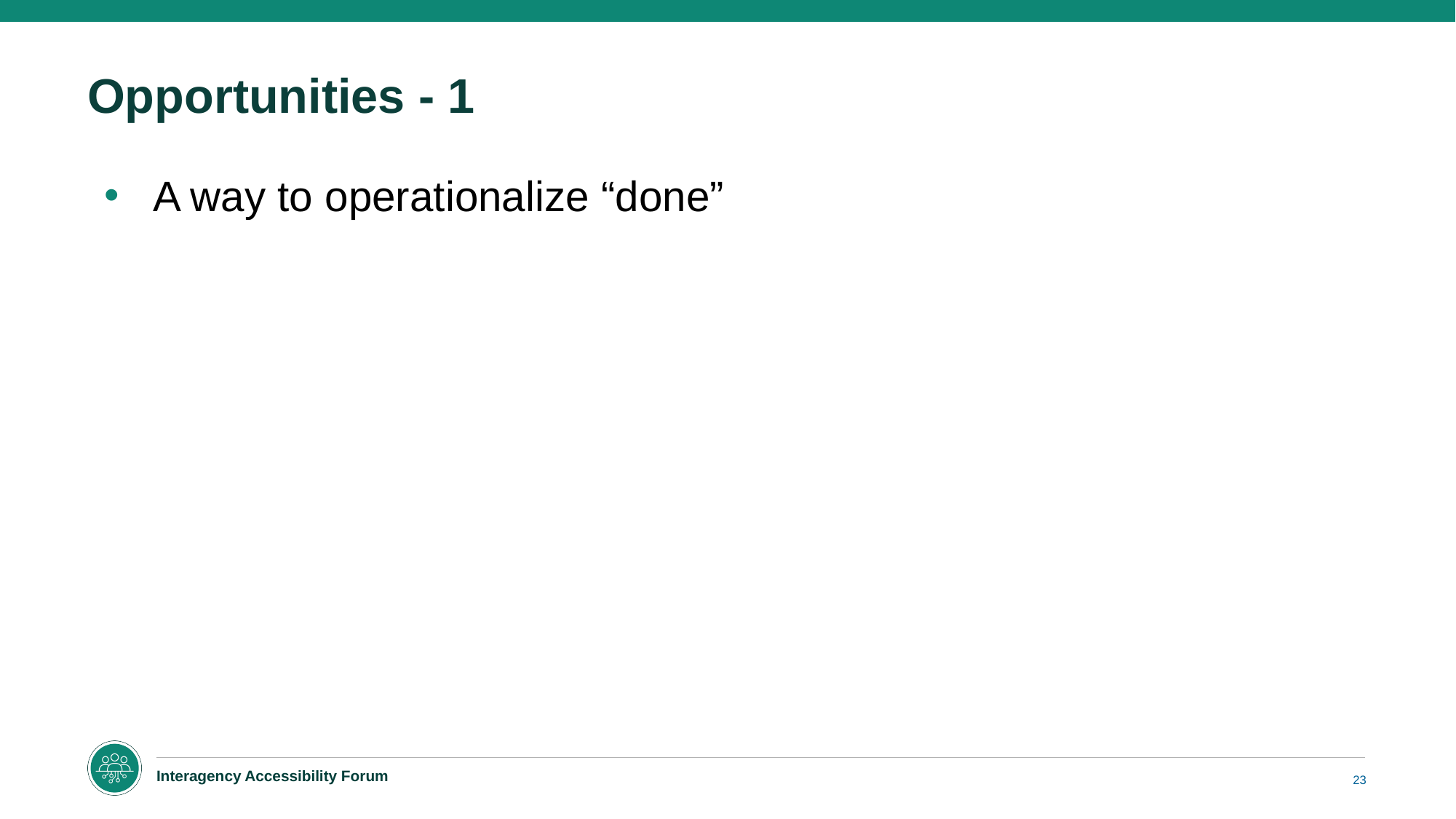

# Opportunities - 1
A way to operationalize “done”
23